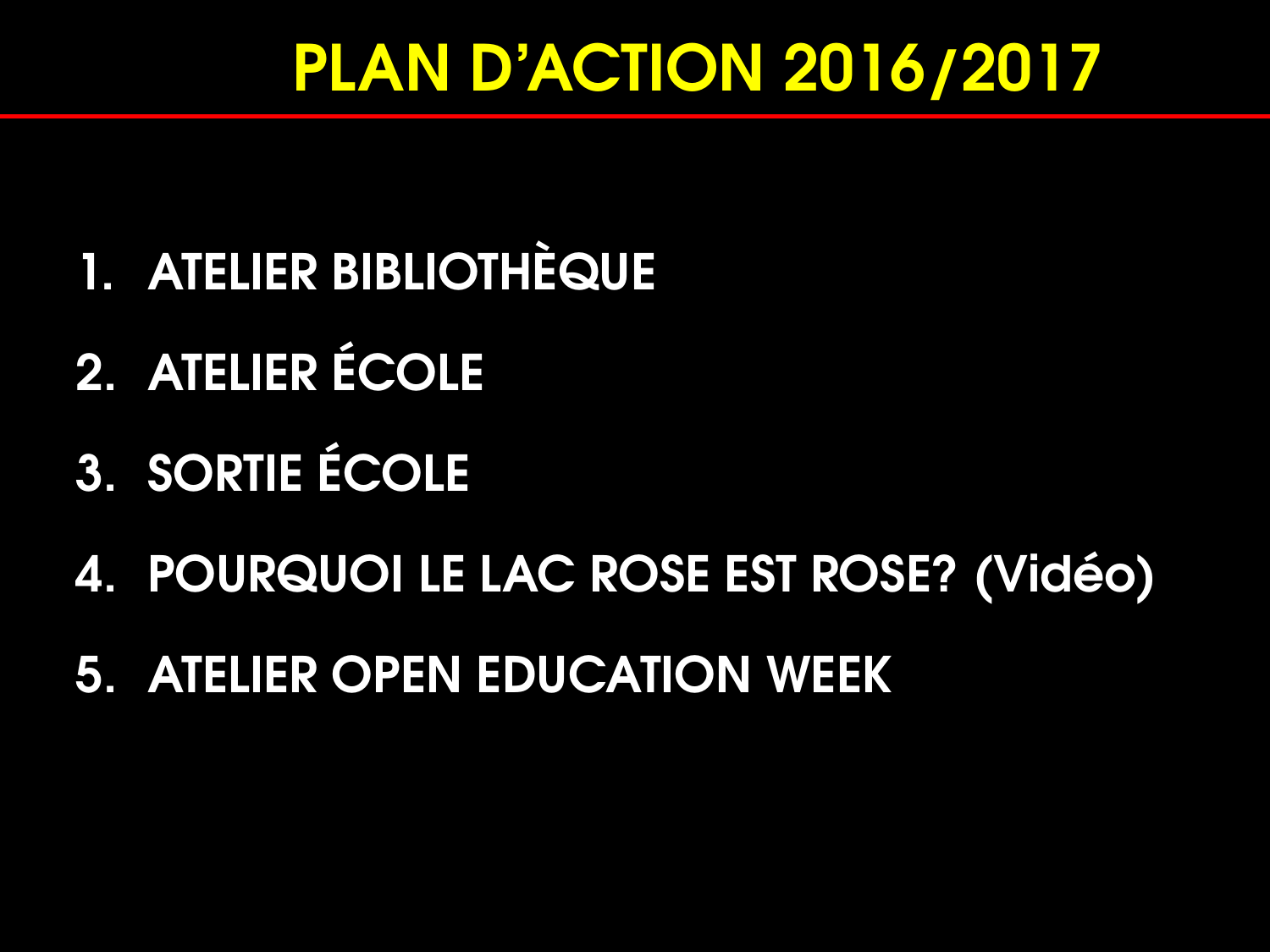

PLAN D’ACTION 2016/2017

ATELIER BIBLIOTHÈQUE

ATELIER ÉCOLE

SORTIE ÉCOLE

POURQUOI LE LAC ROSE EST ROSE? (Vidéo)

ATELIER OPEN EDUCATION WEEK